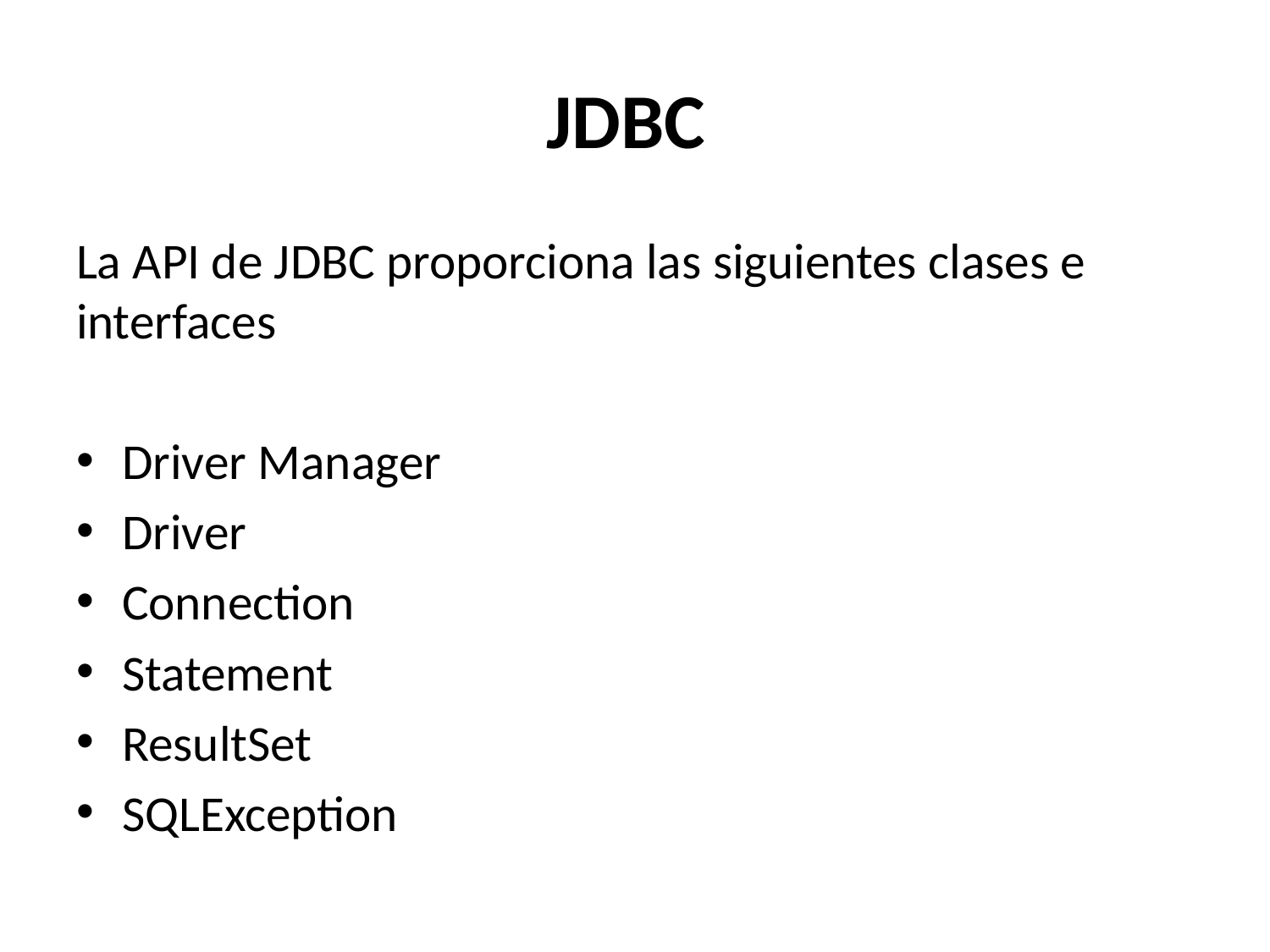

# JDBC
La API de JDBC proporciona las siguientes clases e interfaces

Driver Manager
Driver
Connection
Statement
ResultSet
SQLException